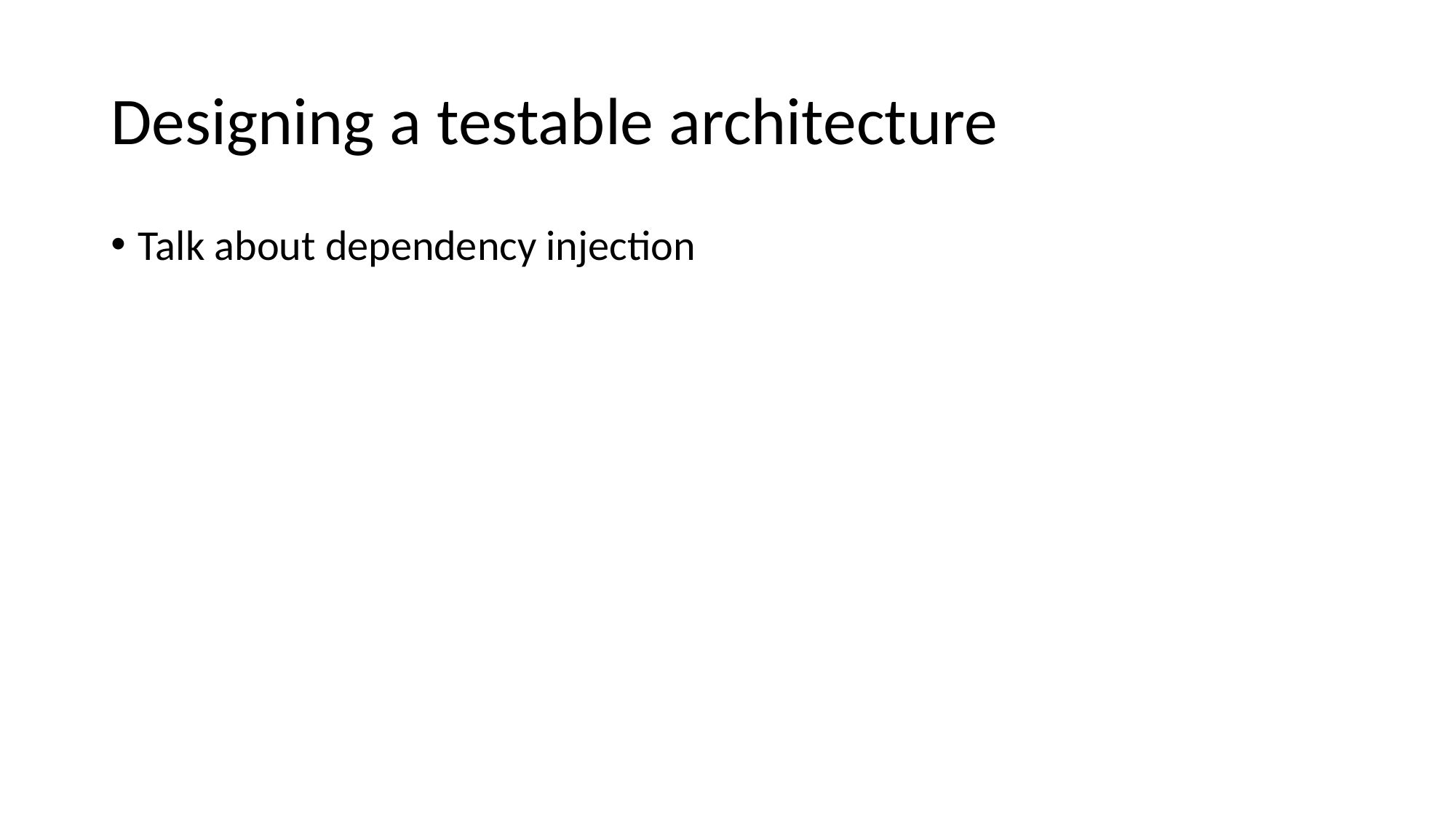

# Designing a testable architecture
Talk about dependency injection